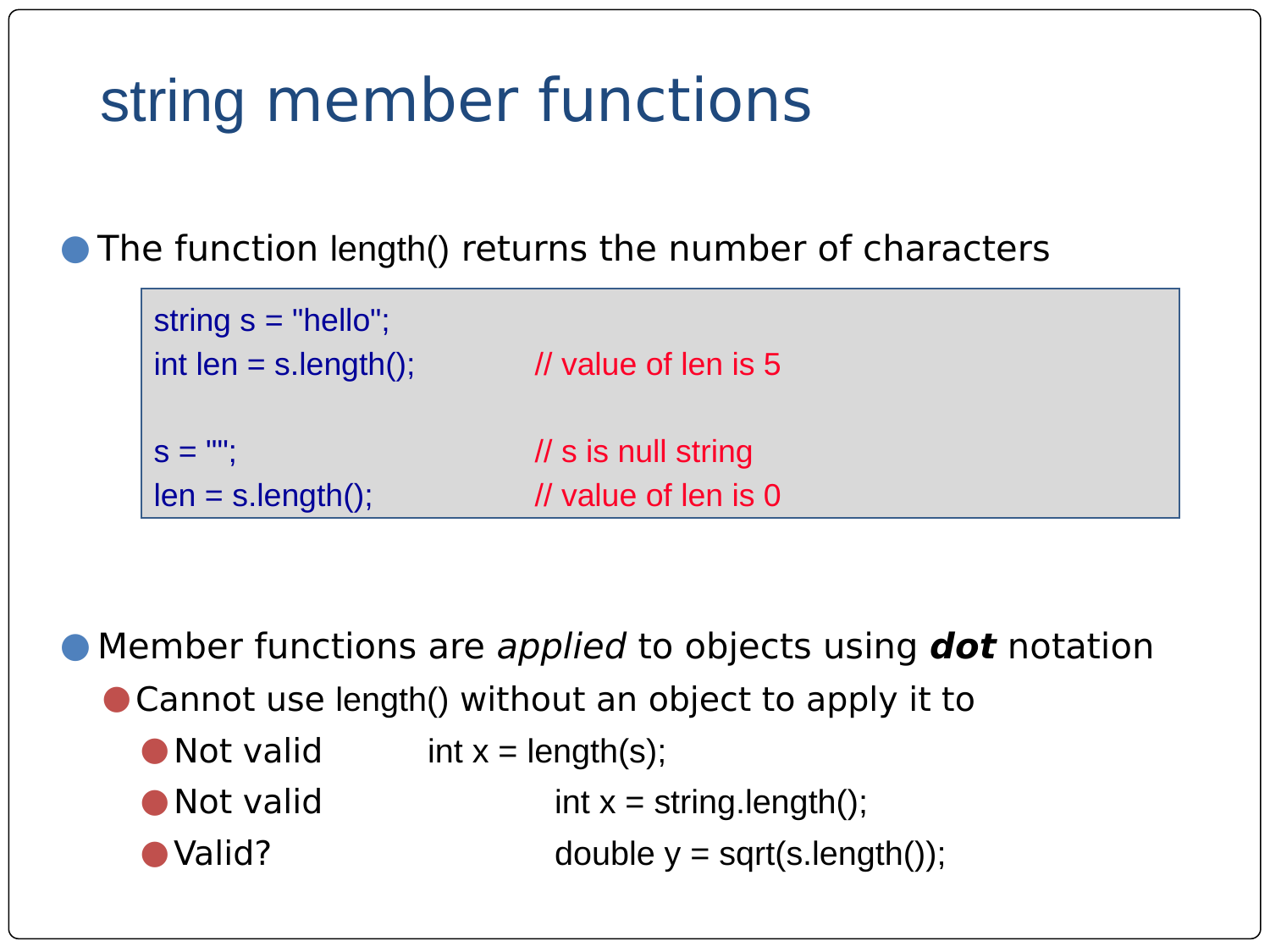

# string member functions
The function length() returns the number of characters

Member functions are applied to objects using dot notation
Cannot use length() without an object to apply it to
Not valid     	int x = length(s);
Not valid   		int x = string.length();
Valid?    		double y = sqrt(s.length());
string s = "hello";
int len = s.length();  	// value of len is 5

s = "";			// s is null string
len = s.length();      	// value of len is 0